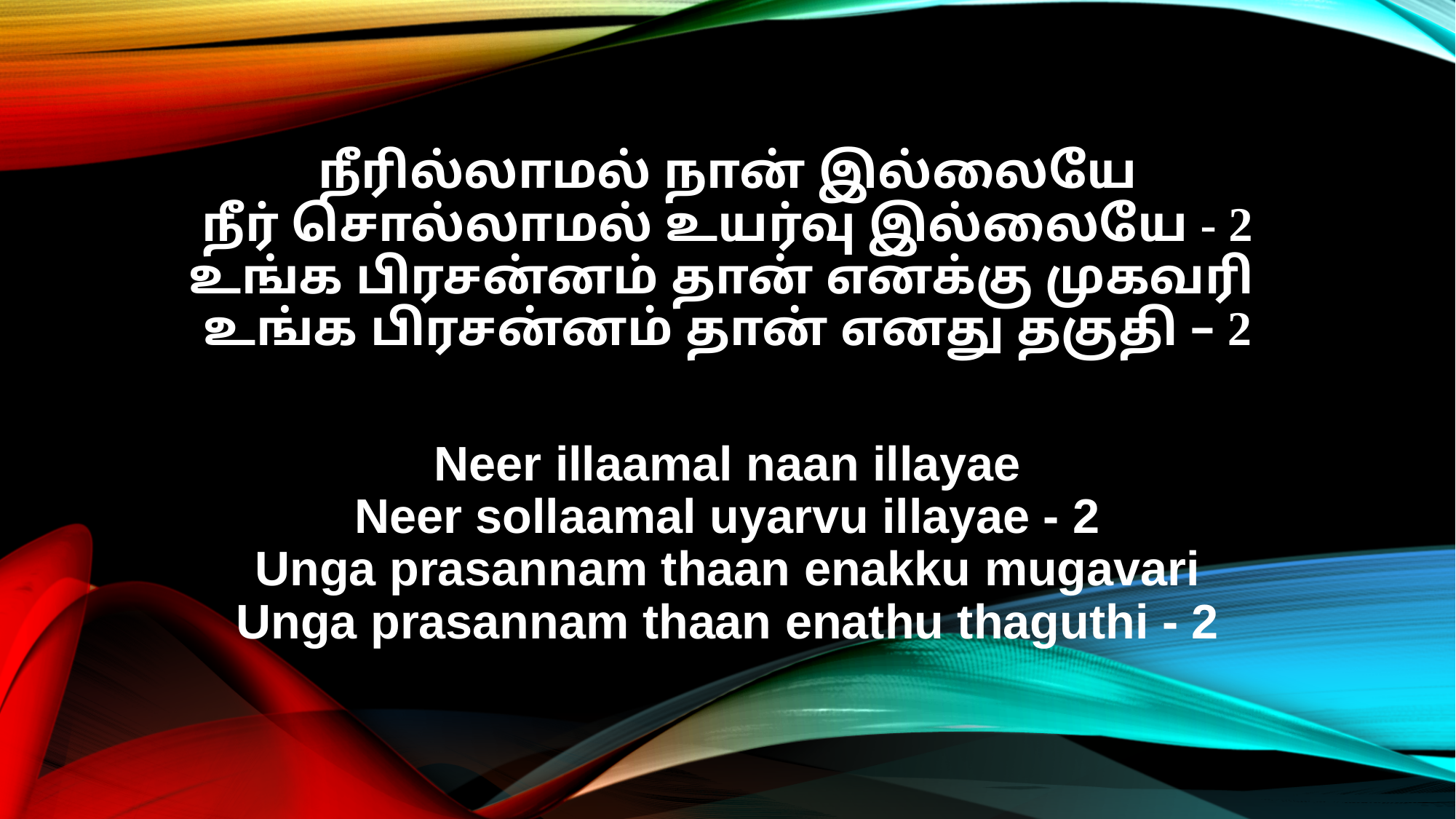

நீரில்லாமல் நான் இல்லையே
நீர் சொல்லாமல் உயர்வு இல்லையே - 2
உங்க பிரசன்னம் தான் எனக்கு முகவரி
உங்க பிரசன்னம் தான் எனது தகுதி – 2

Neer illaamal naan illayae
Neer sollaamal uyarvu illayae - 2
Unga prasannam thaan enakku mugavari
Unga prasannam thaan enathu thaguthi - 2